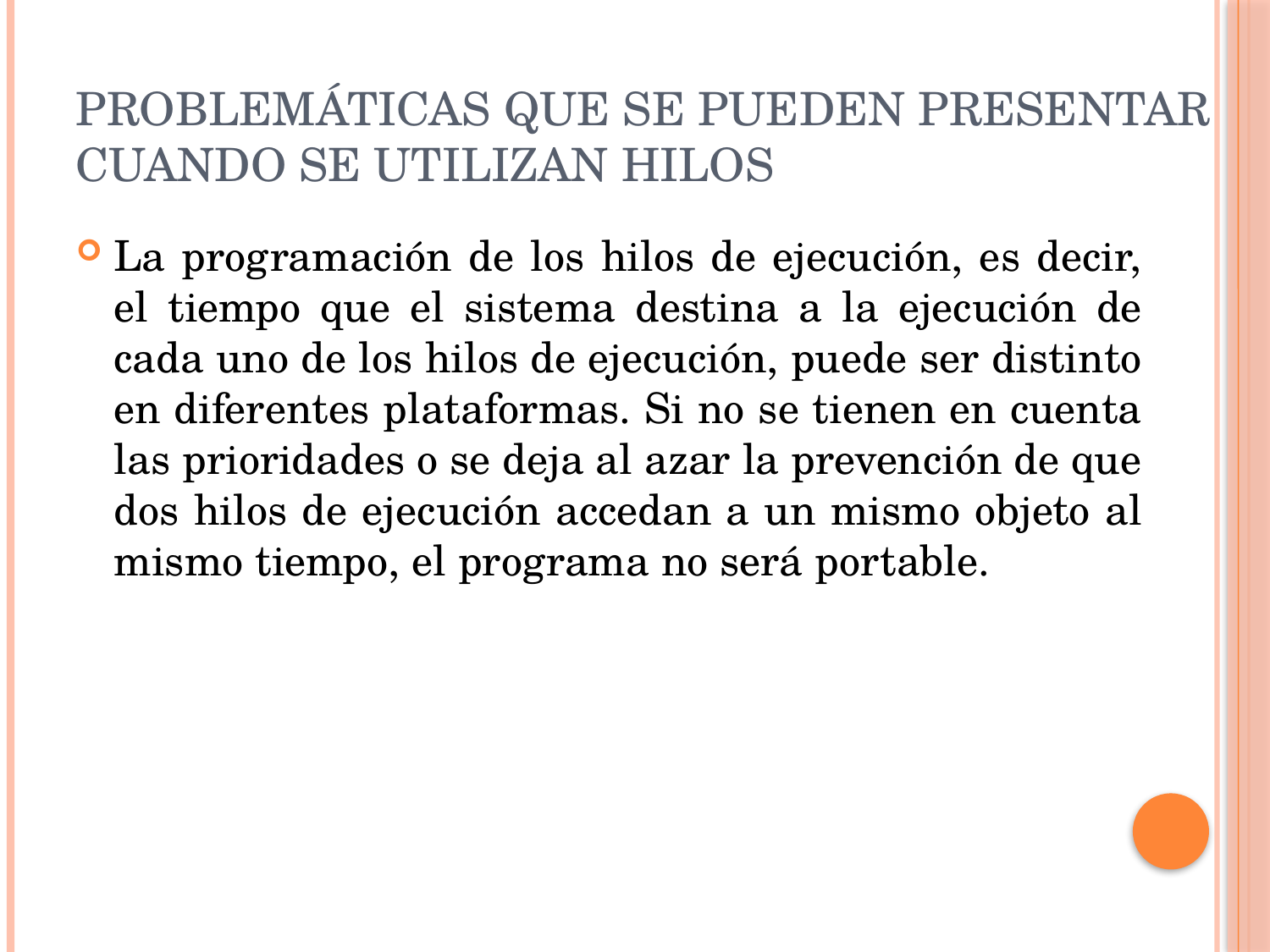

# Problemáticas que se pueden presentar cuando se utilizan hilos
La programación de los hilos de ejecución, es decir, el tiempo que el sistema destina a la ejecución de cada uno de los hilos de ejecución, puede ser distinto en diferentes plataformas. Si no se tienen en cuenta las prioridades o se deja al azar la prevención de que dos hilos de ejecución accedan a un mismo objeto al mismo tiempo, el programa no será portable.